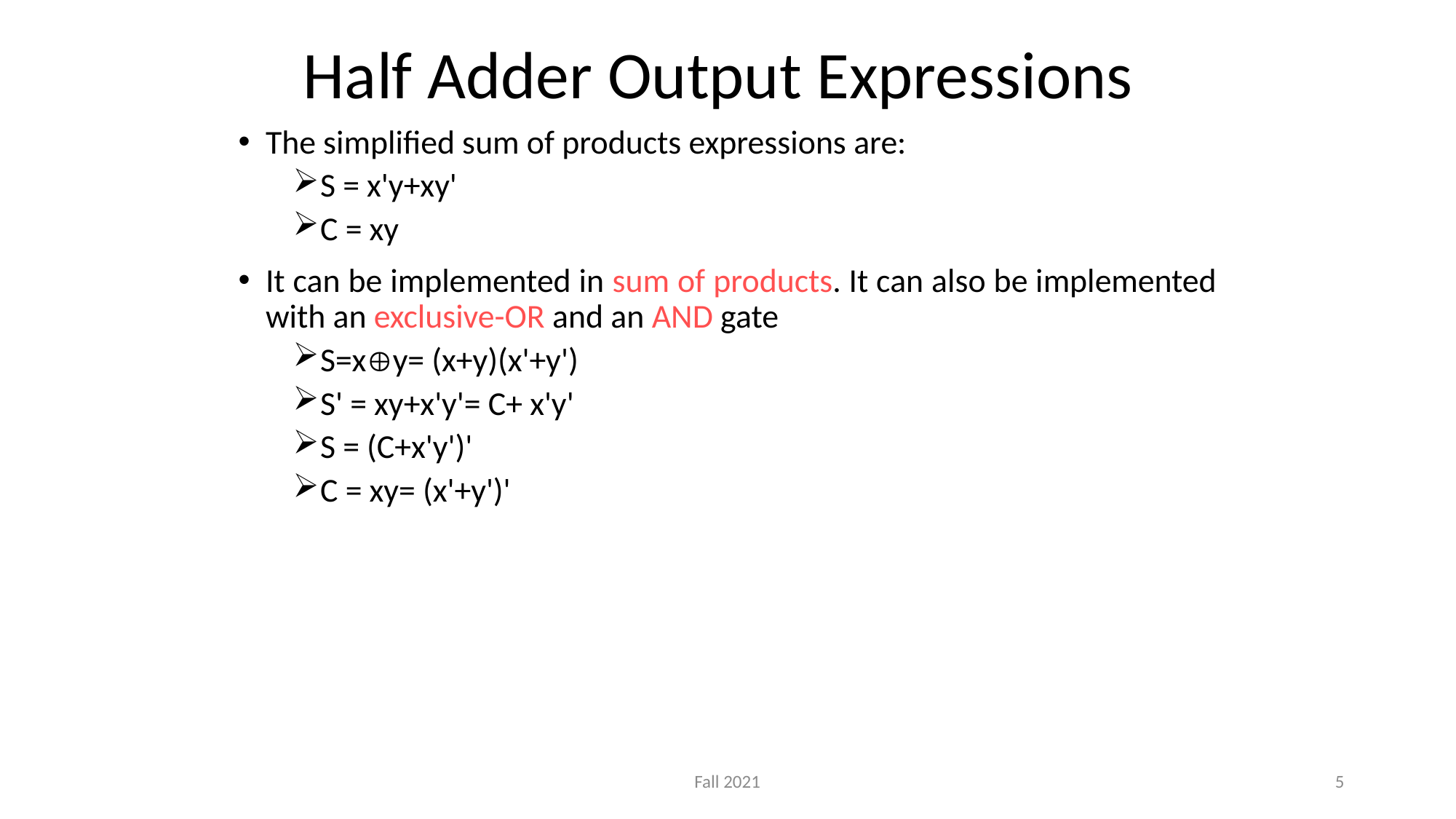

# Half Adder Output Expressions
The simplified sum of products expressions are:
S = x'y+xy'
C = xy
It can be implemented in sum of products. It can also be implemented with an exclusive-OR and an AND gate
S=x⊕y= (x+y)(x'+y')
S' = xy+x'y'= C+ x'y'
S = (C+x'y')'
C = xy= (x'+y')'
Fall 2021
5